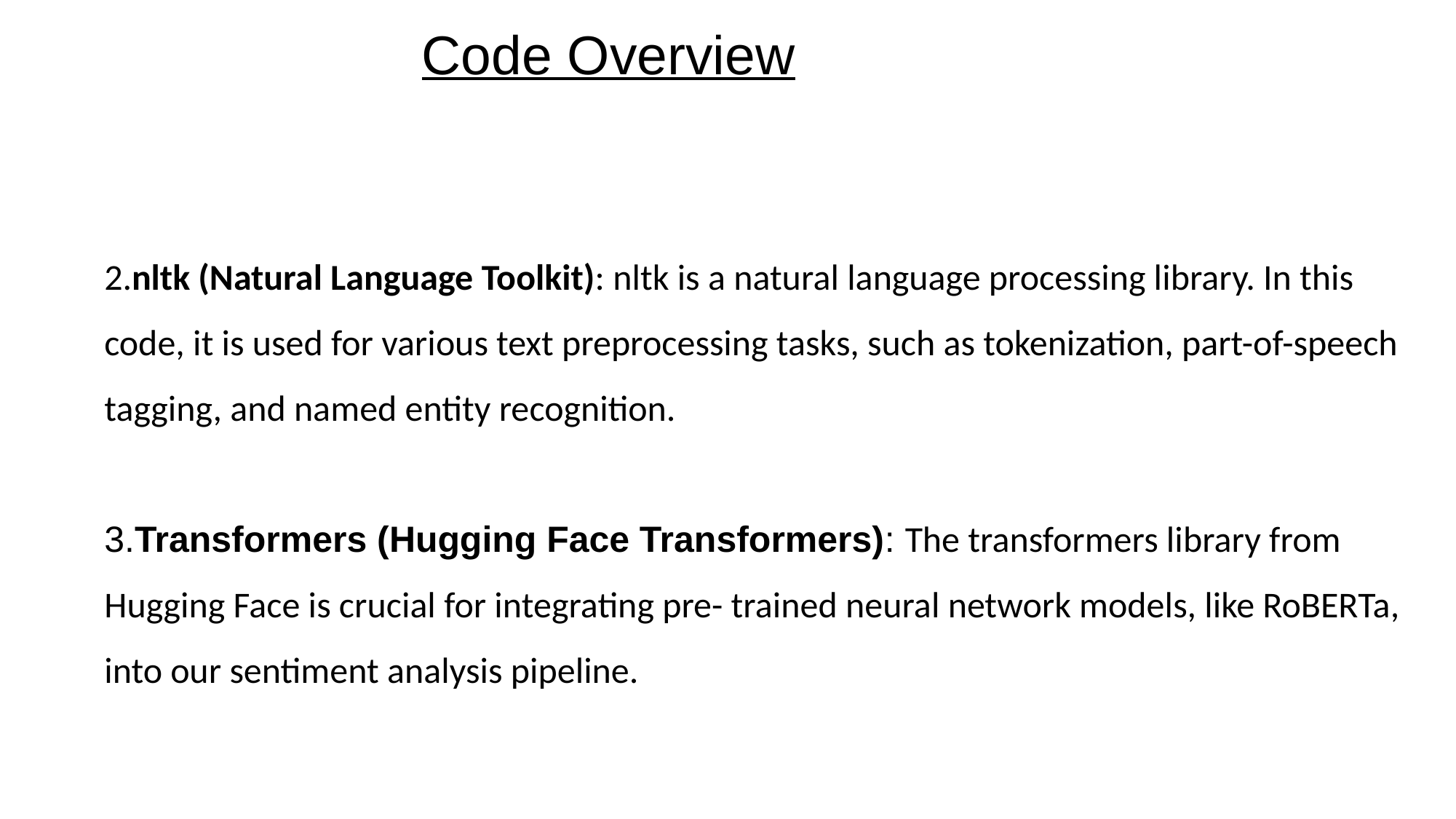

Code Overview

2.nltk (Natural Language Toolkit): nltk is a natural language processing library. In this code, it is used for various text preprocessing tasks, such as tokenization, part-of-speech tagging, and named entity recognition.
3.Transformers (Hugging Face Transformers): The transformers library from Hugging Face is crucial for integrating pre- trained neural network models, like RoBERTa, into our sentiment analysis pipeline.